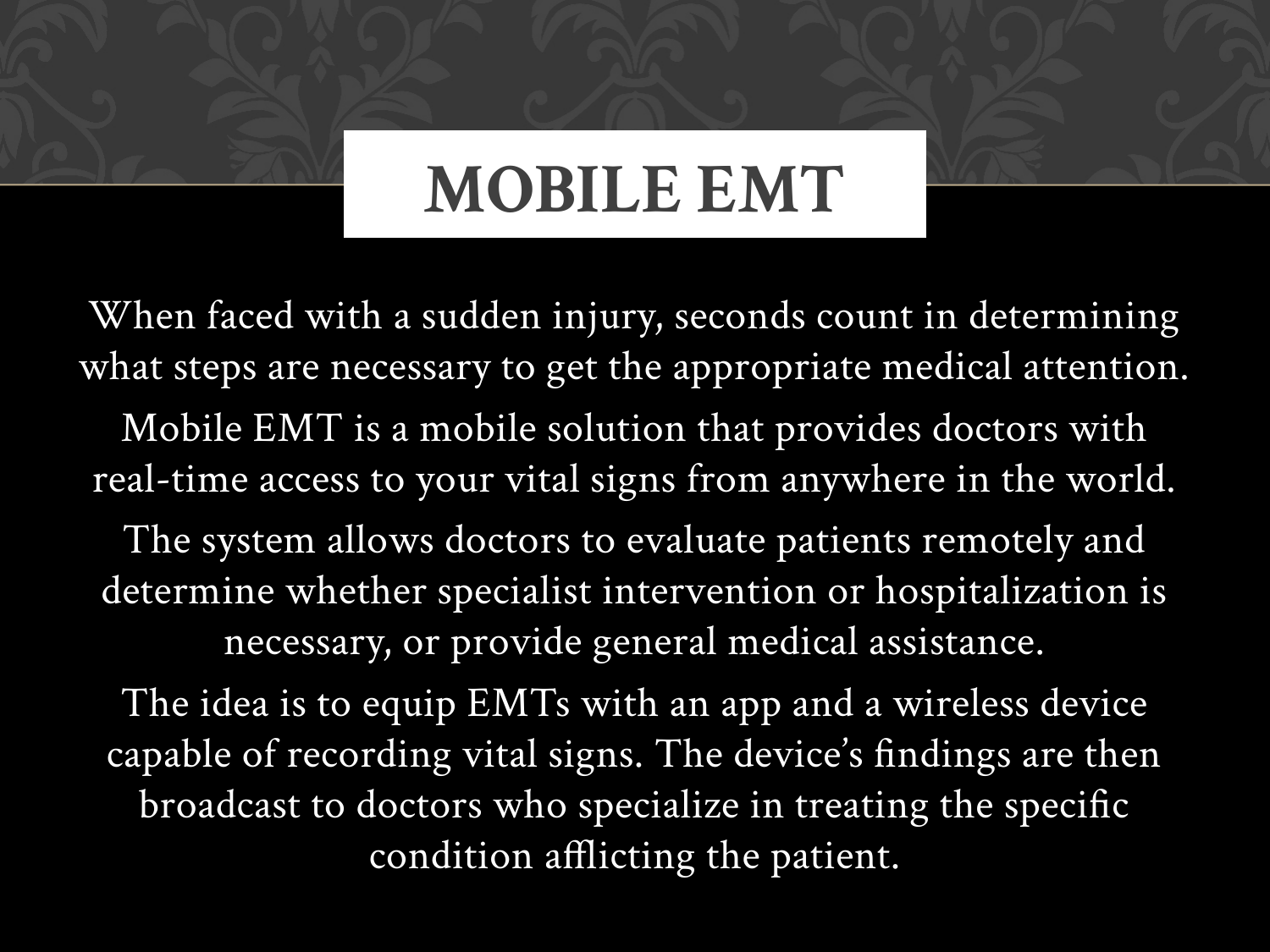

# Mobile EMT
When faced with a sudden injury, seconds count in determining what steps are necessary to get the appropriate medical attention.
Mobile EMT is a mobile solution that provides doctors with real-time access to your vital signs from anywhere in the world.
The system allows doctors to evaluate patients remotely and determine whether specialist intervention or hospitalization is necessary, or provide general medical assistance.
The idea is to equip EMTs with an app and a wireless device capable of recording vital signs. The device’s findings are then broadcast to doctors who specialize in treating the specific condition afflicting the patient.